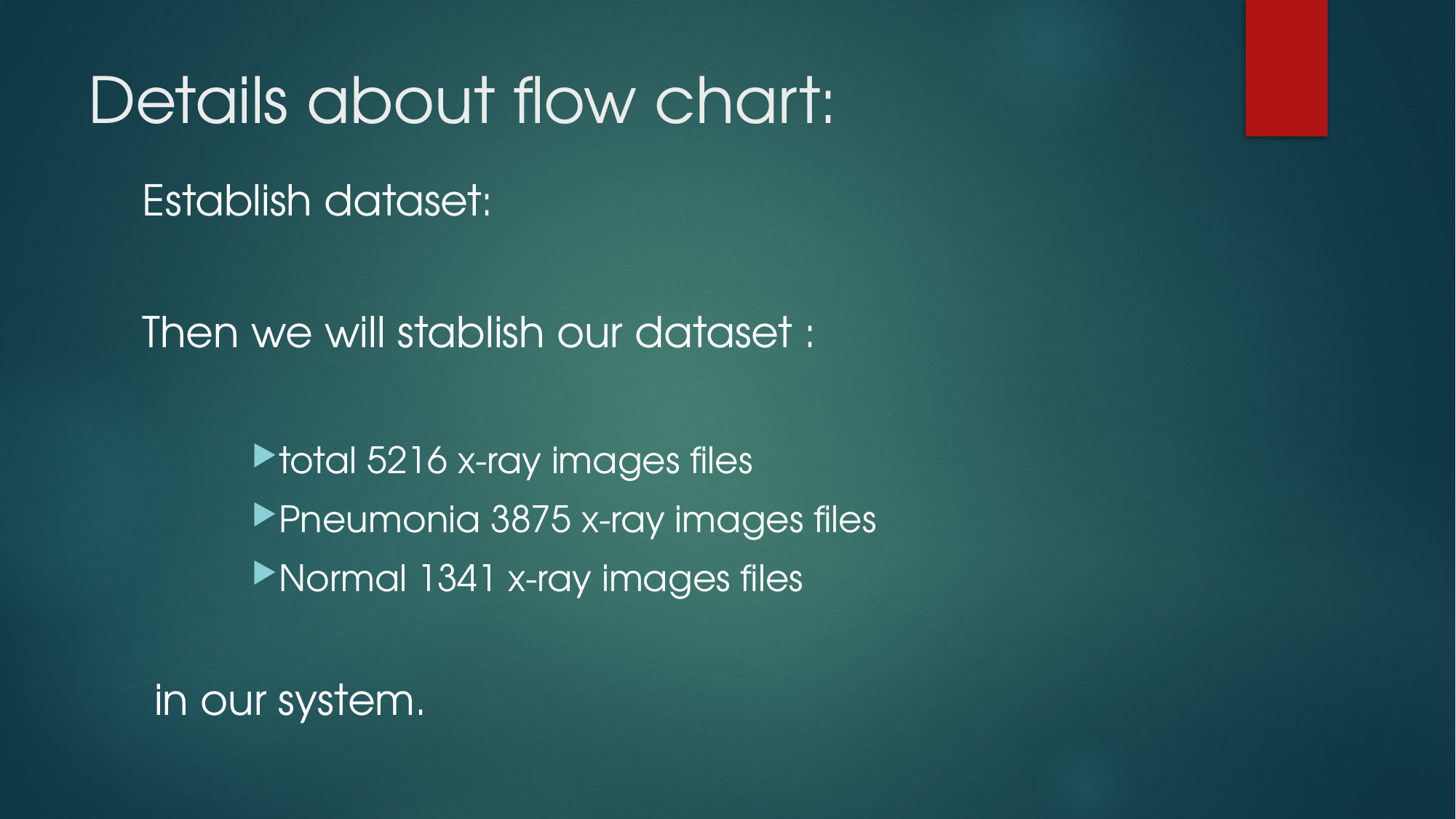

# Details about flow chart:
Establish dataset:

Then we will stablish our dataset :

total 5216 x-ray images files
Pneumonia 3875 x-ray images files
Normal 1341 x-ray images files

 in our system.